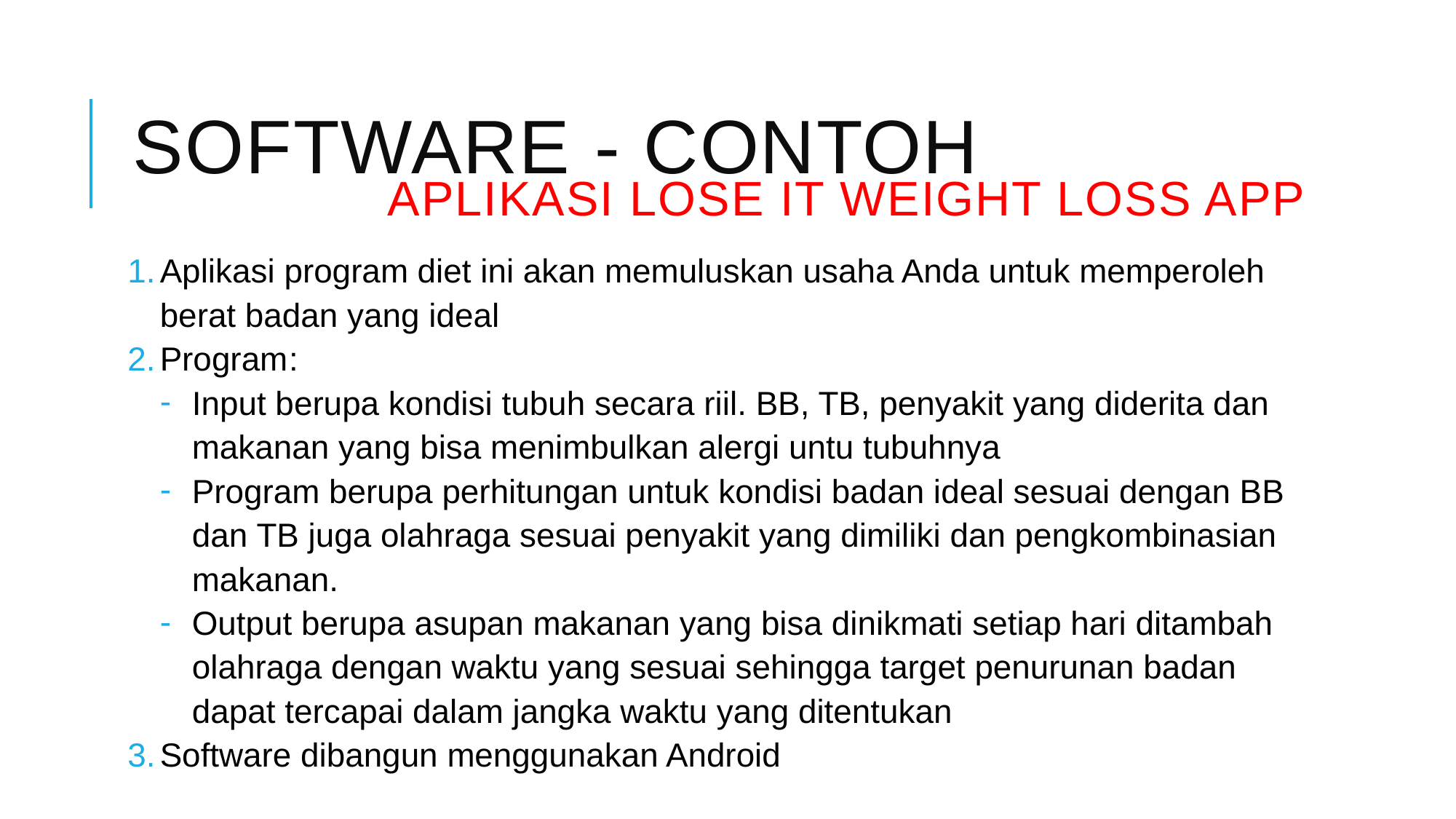

# Software - contoh
Aplikasi Lose it Weight Loss App
Aplikasi program diet ini akan memuluskan usaha Anda untuk memperoleh berat badan yang ideal
Program	:
Input berupa kondisi tubuh secara riil. BB, TB, penyakit yang diderita dan makanan yang bisa menimbulkan alergi untu tubuhnya
Program berupa perhitungan untuk kondisi badan ideal sesuai dengan BB dan TB juga olahraga sesuai penyakit yang dimiliki dan pengkombinasian makanan.
Output berupa asupan makanan yang bisa dinikmati setiap hari ditambah olahraga dengan waktu yang sesuai sehingga target penurunan badan dapat tercapai dalam jangka waktu yang ditentukan
Software dibangun menggunakan Android